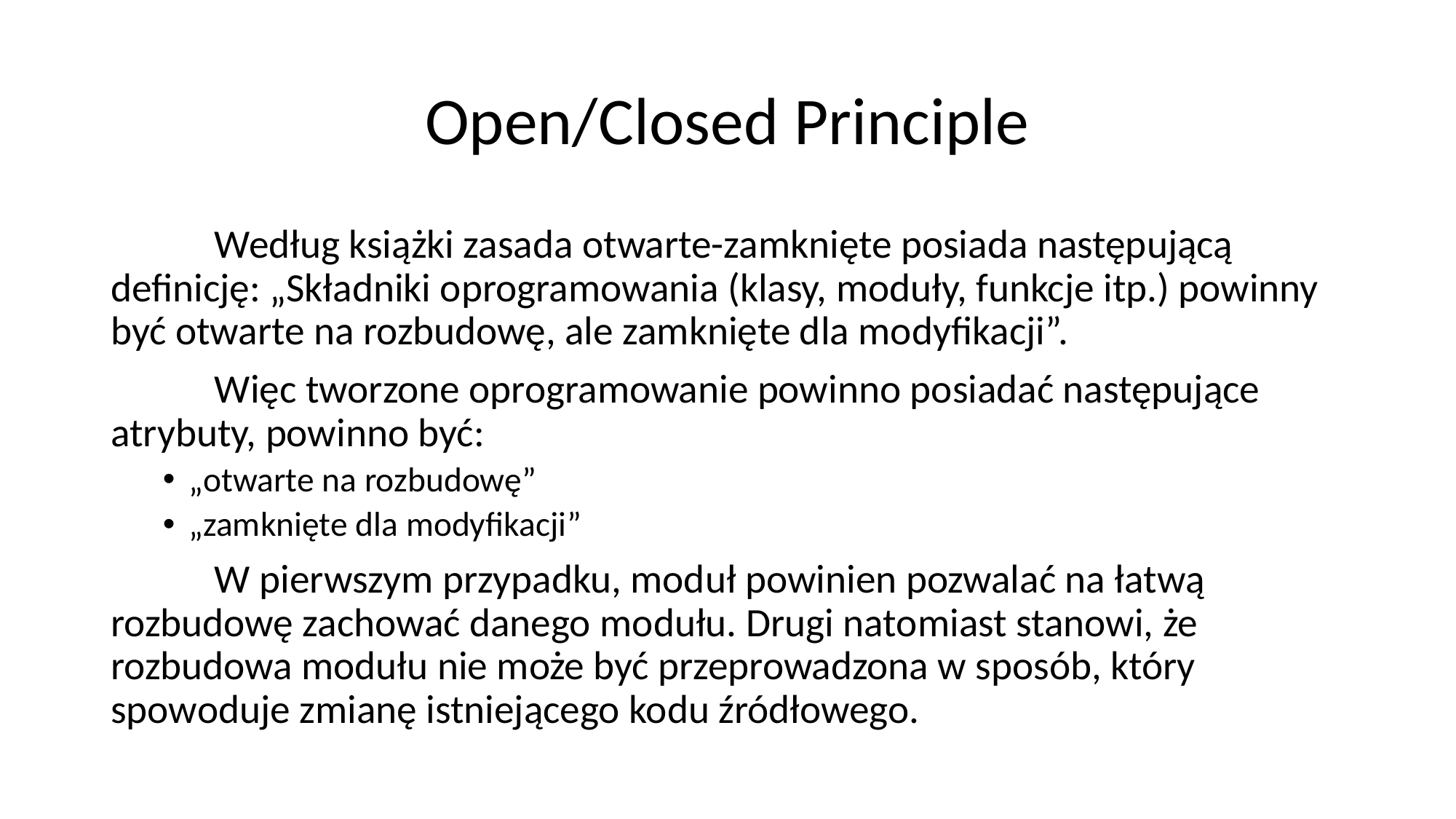

# Open/Closed Principle
	Według książki zasada otwarte-zamknięte posiada następującą definicję: „Składniki oprogramowania (klasy, moduły, funkcje itp.) powinny być otwarte na rozbudowę, ale zamknięte dla modyfikacji”.
	Więc tworzone oprogramowanie powinno posiadać następujące atrybuty, powinno być:
„otwarte na rozbudowę”
„zamknięte dla modyfikacji”
	W pierwszym przypadku, moduł powinien pozwalać na łatwą rozbudowę zachować danego modułu. Drugi natomiast stanowi, że rozbudowa modułu nie może być przeprowadzona w sposób, który spowoduje zmianę istniejącego kodu źródłowego.